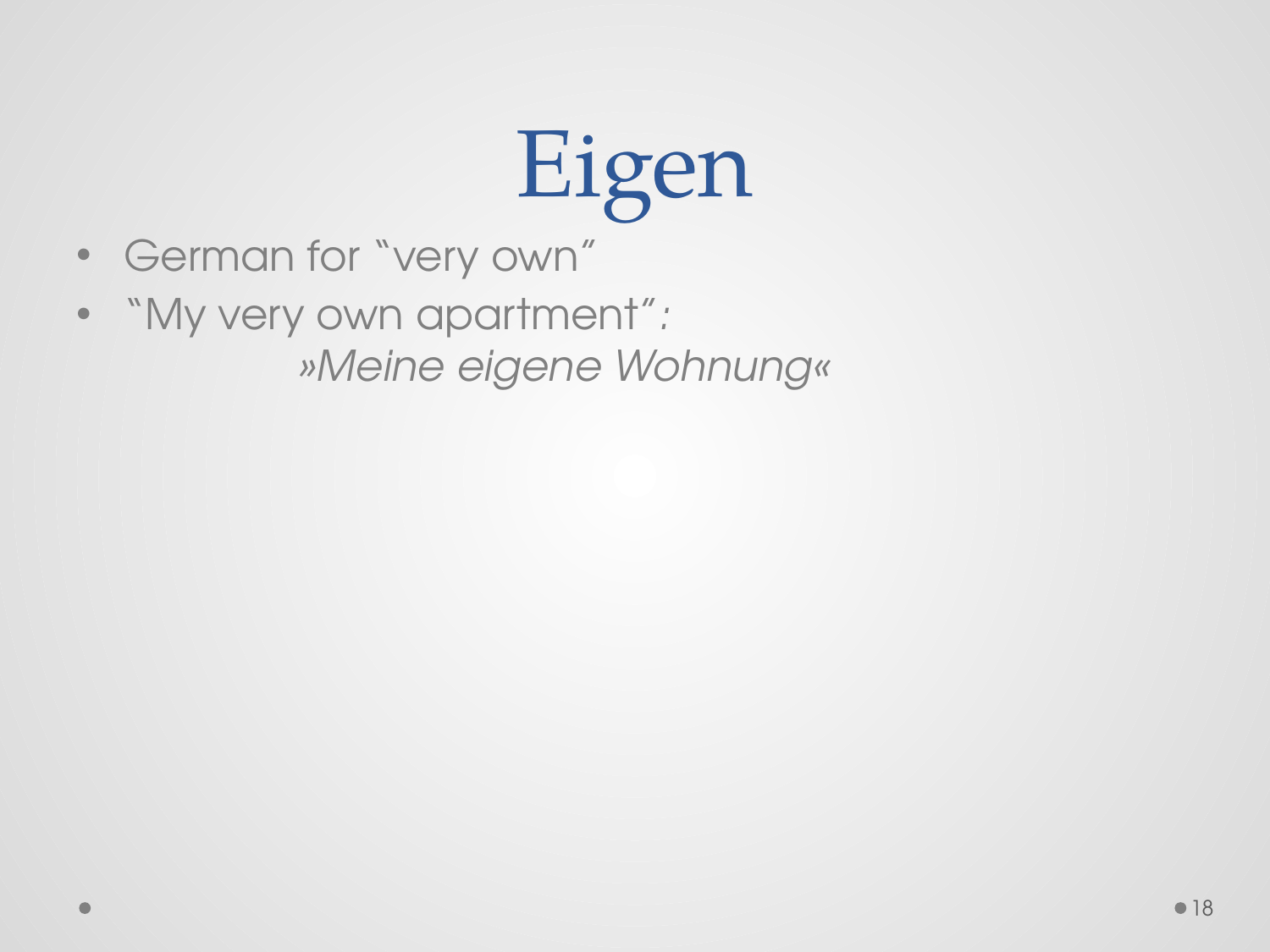

# Eigen
German for “very own”
“My very own apartment”:
               »Meine eigene Wohnung«
18